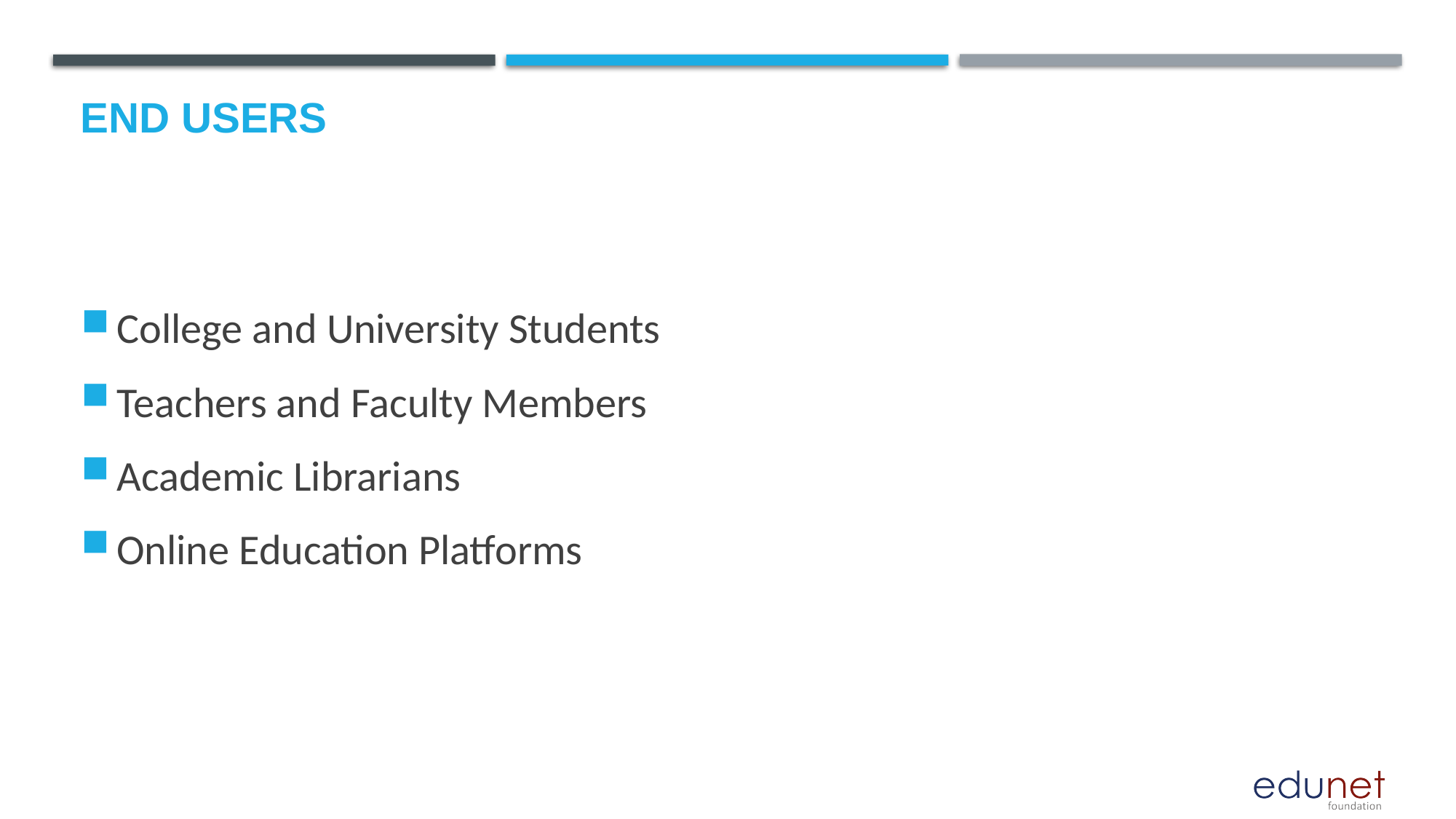

# End users
College and University Students
Teachers and Faculty Members
Academic Librarians
Online Education Platforms